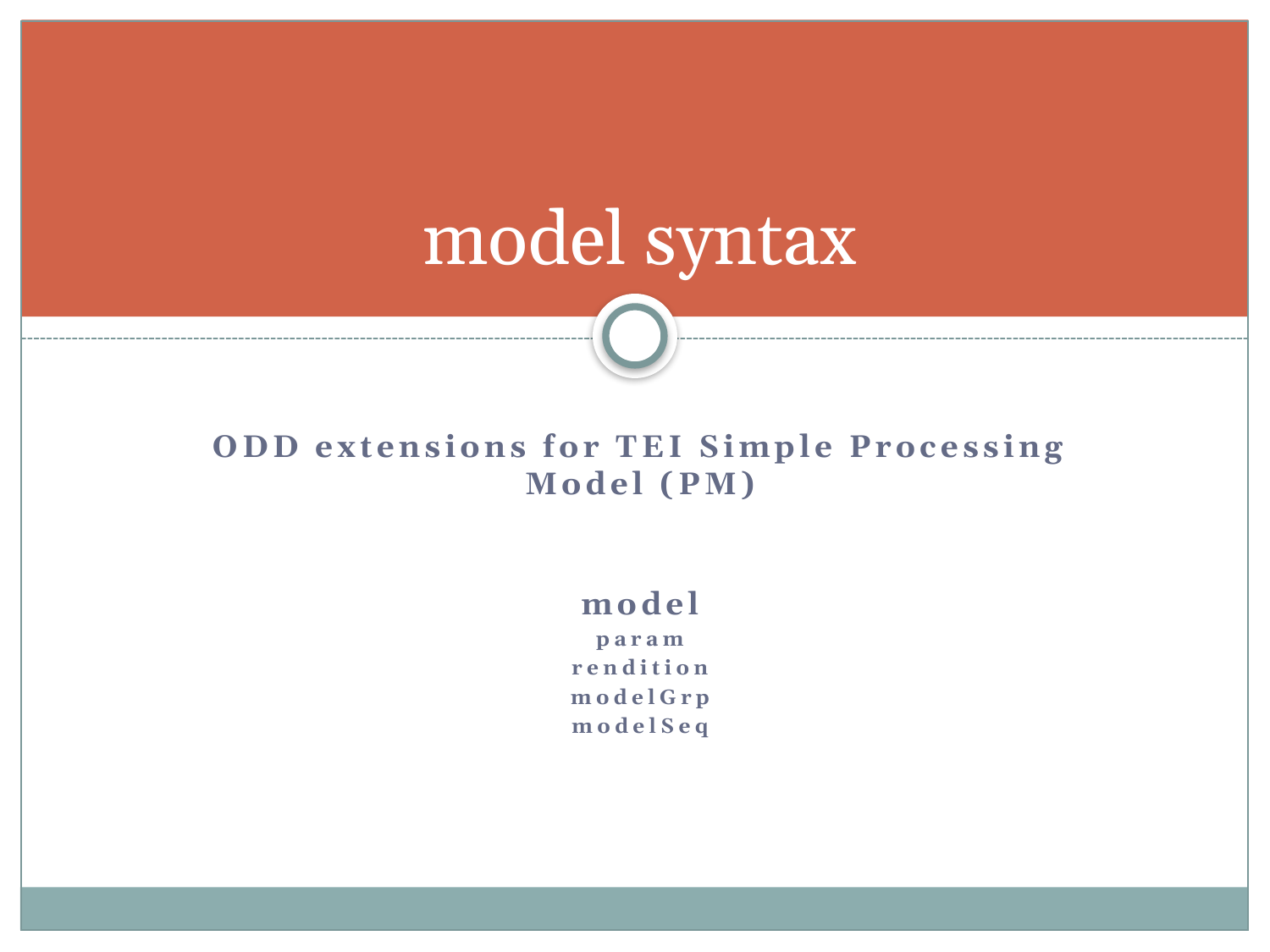

# model syntax

ODD extensions for TEI Simple Processing Model (PM)

model
param
rendition
modelGrp
modelSeq